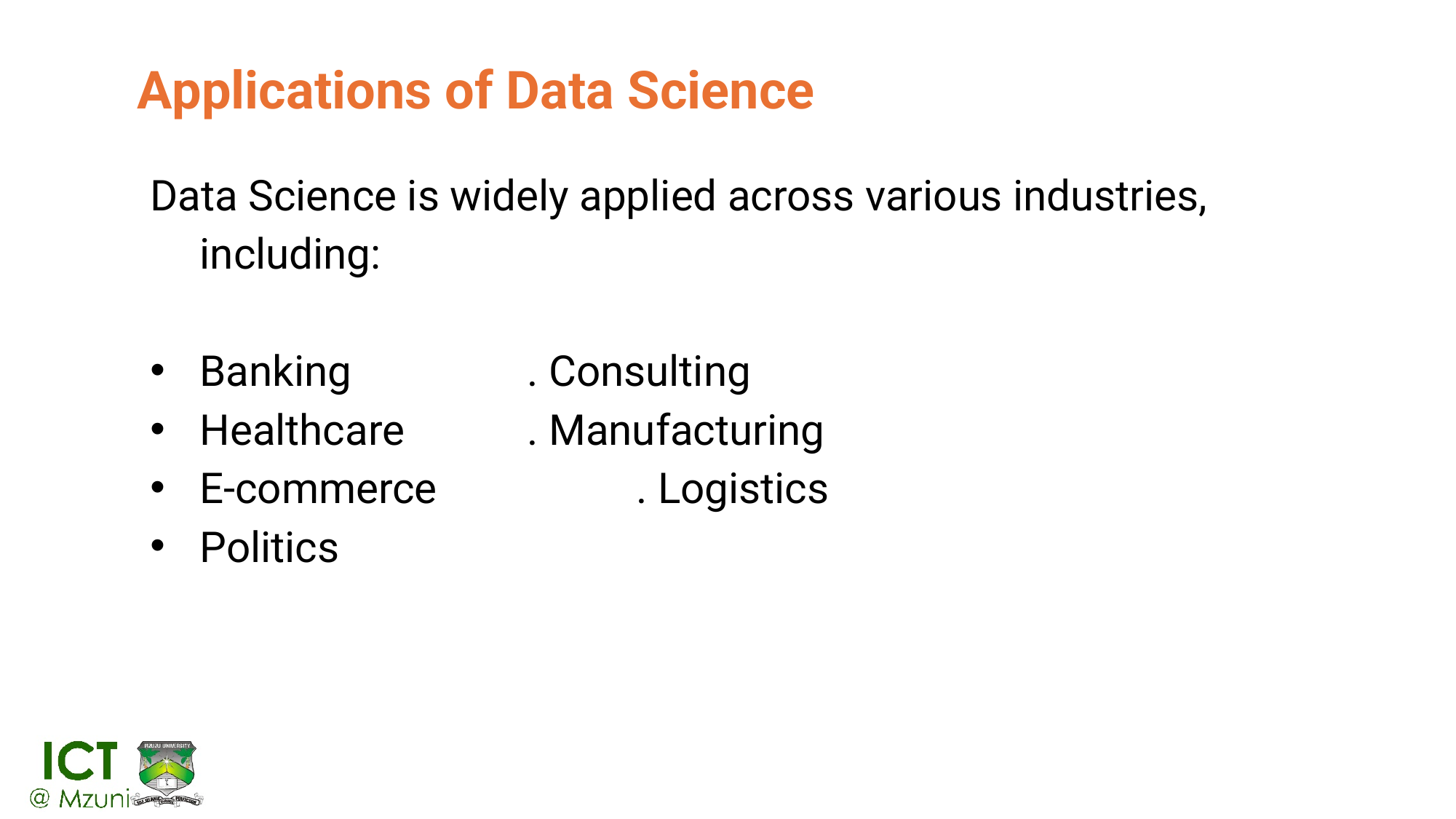

# Applications of Data Science
Data Science is widely applied across various industries, including:

Banking		. Consulting
Healthcare		. Manufacturing
E-commerce		. Logistics
Politics